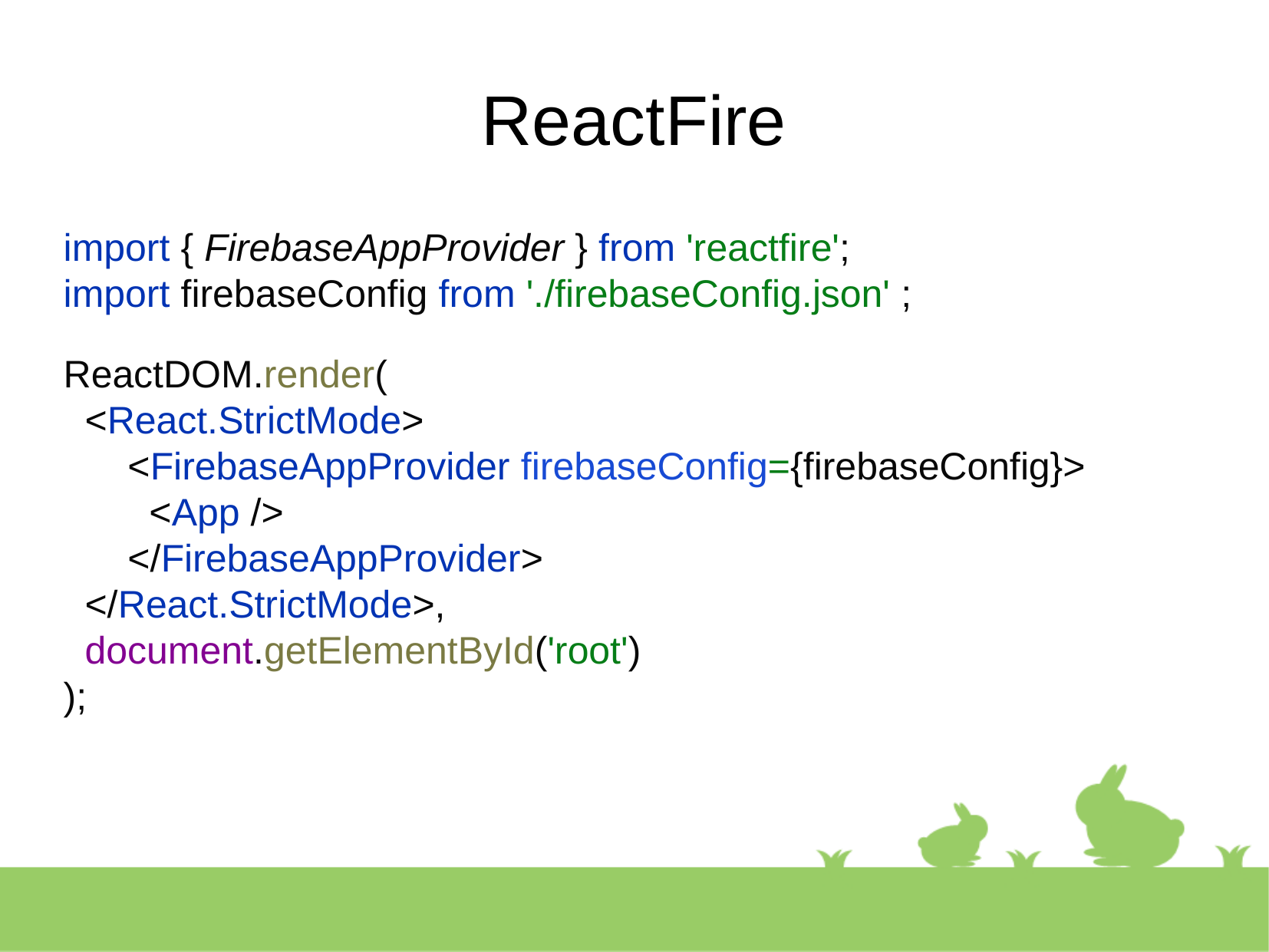

ReactFire
import { FirebaseAppProvider } from 'reactfire';
import firebaseConfig from './firebaseConfig.json' ;
ReactDOM.render(
  <React.StrictMode>
      <FirebaseAppProvider firebaseConfig={firebaseConfig}>
        <App />
      </FirebaseAppProvider>
  </React.StrictMode>,
  document.getElementById('root')
);